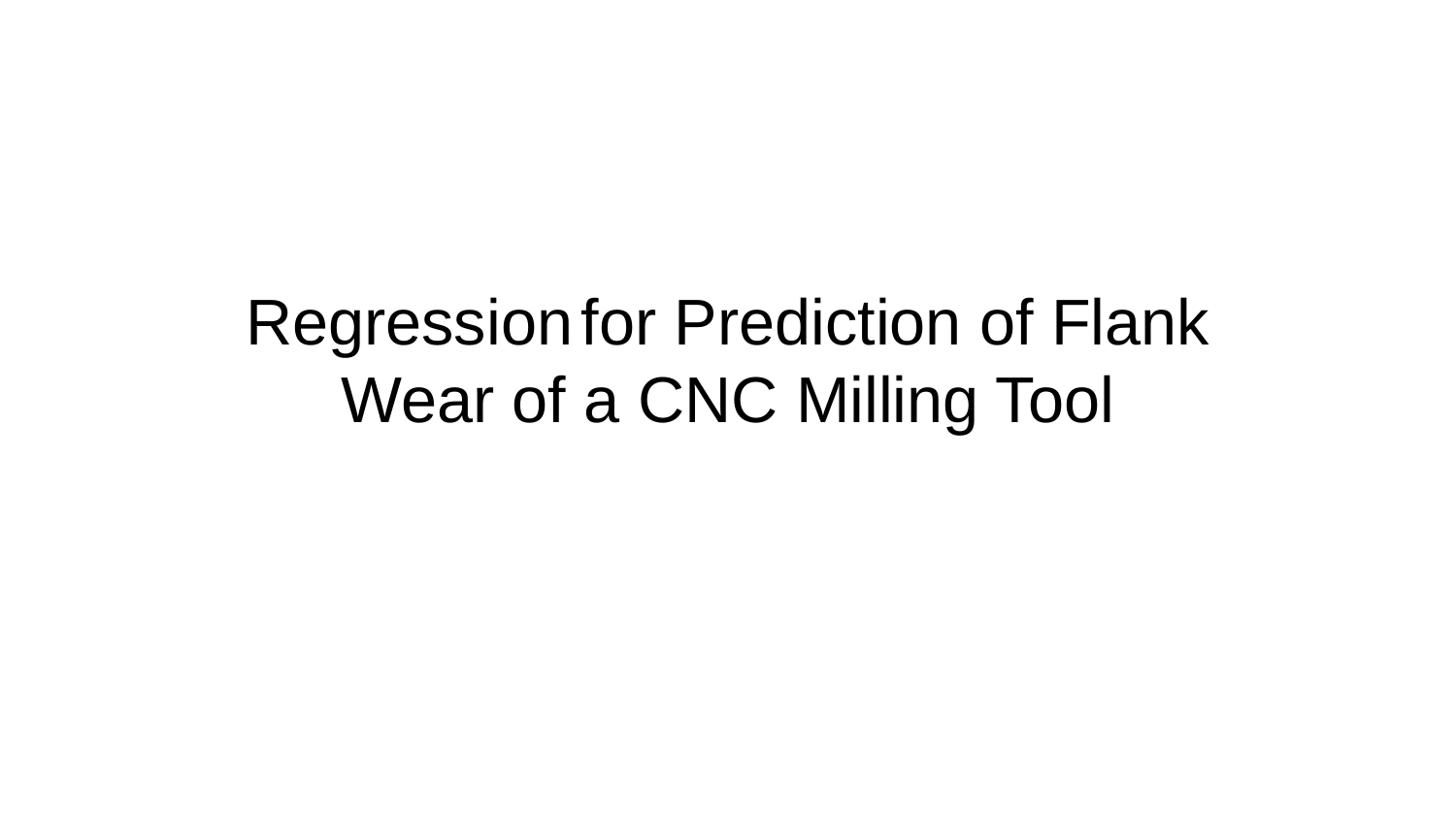

Regression for Prediction of Flank Wear of a CNC Milling Tool